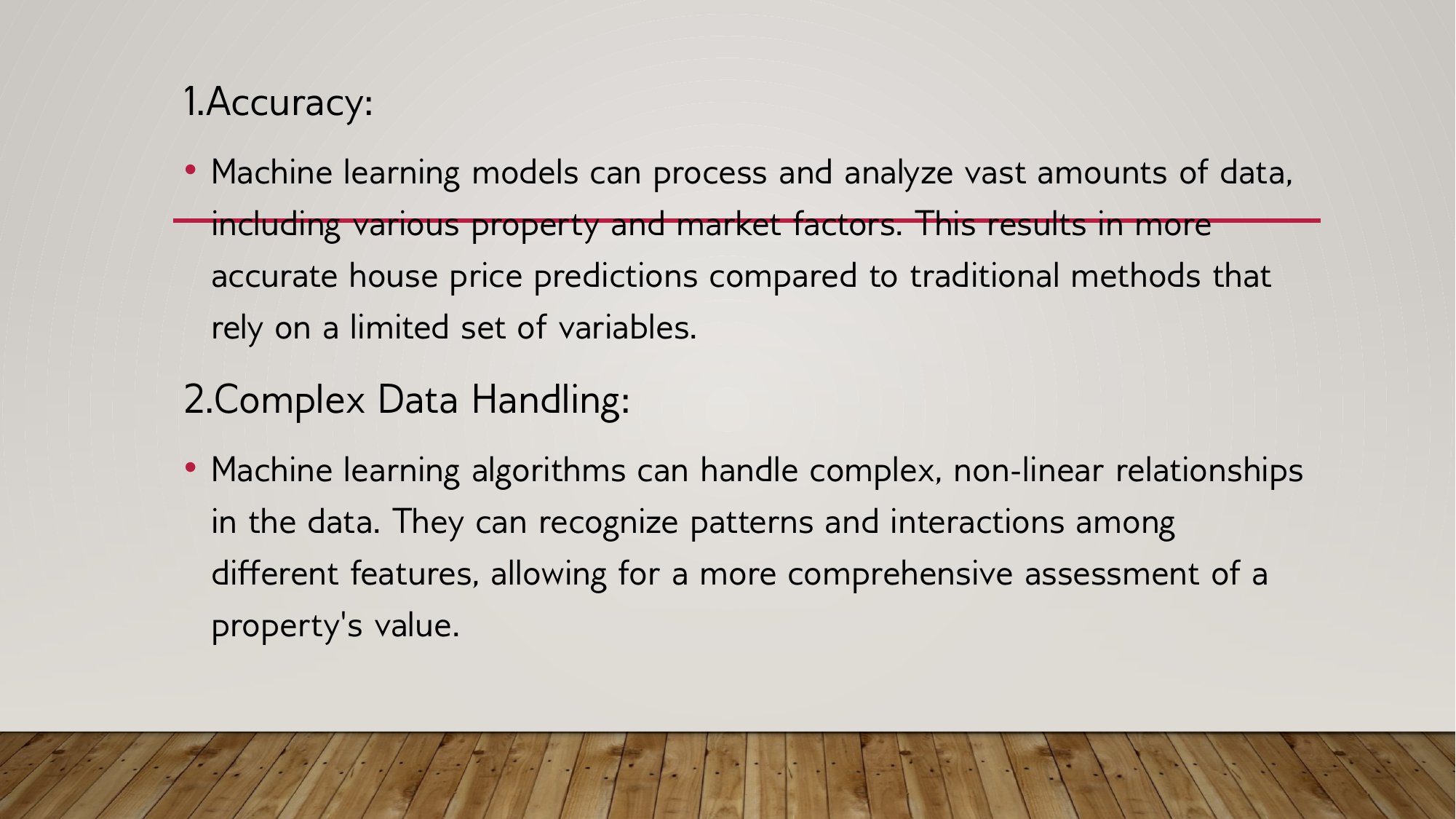

1.Accuracy:
Machine learning models can process and analyze vast amounts of data, including various property and market factors. This results in more accurate house price predictions compared to traditional methods that rely on a limited set of variables.
2.Complex Data Handling:
Machine learning algorithms can handle complex, non-linear relationships in the data. They can recognize patterns and interactions among different features, allowing for a more comprehensive assessment of a property's value.